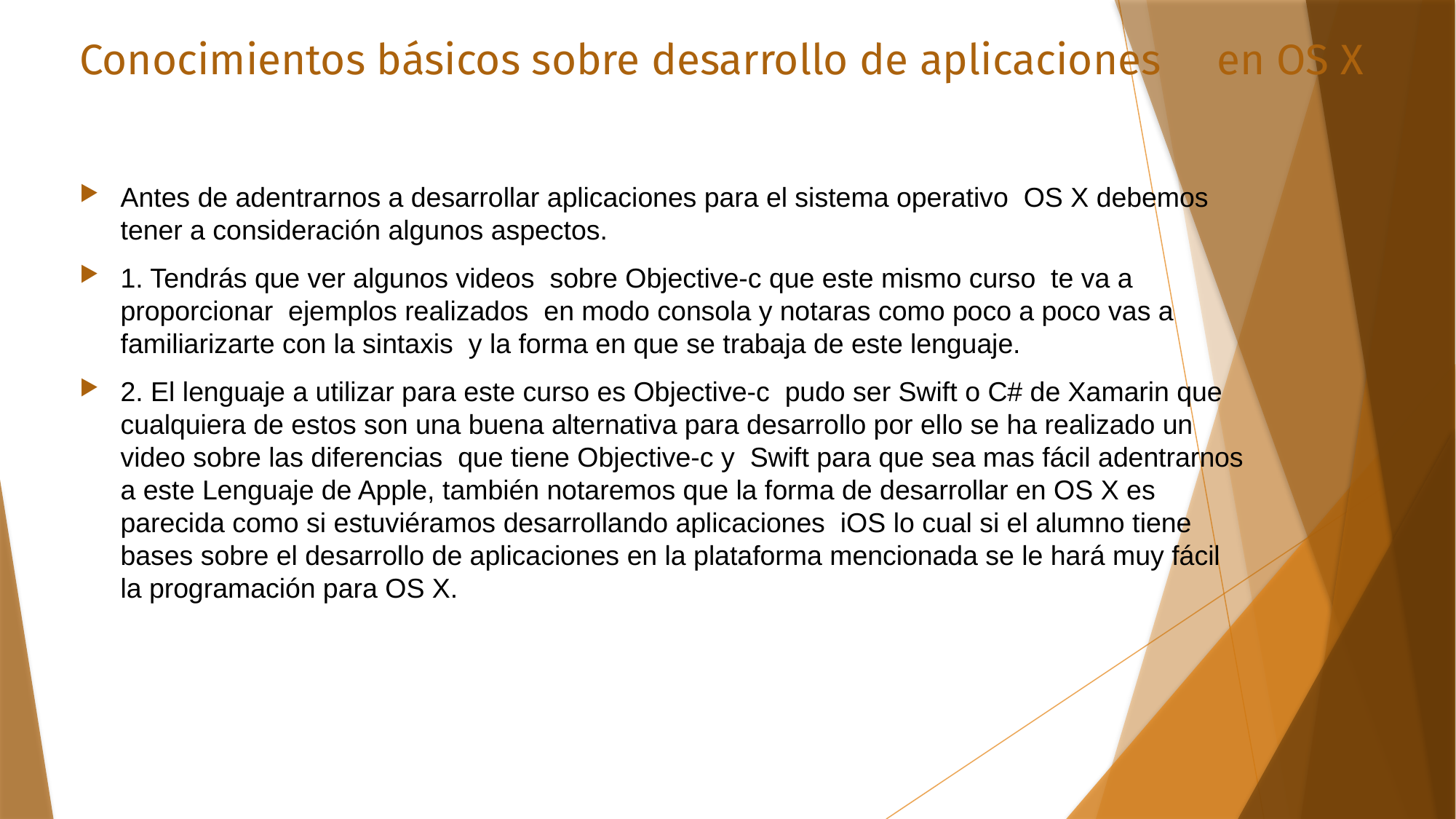

# Conocimientos básicos sobre desarrollo de aplicaciones     en OS X
Antes de adentrarnos a desarrollar aplicaciones para el sistema operativo  OS X debemos  tener a consideración algunos aspectos.
1. Tendrás que ver algunos videos  sobre Objective-c que este mismo curso  te va a proporcionar  ejemplos realizados  en modo consola y notaras como poco a poco vas a familiarizarte con la sintaxis  y la forma en que se trabaja de este lenguaje.
2. El lenguaje a utilizar para este curso es Objective-c  pudo ser Swift o C# de Xamarin que cualquiera de estos son una buena alternativa para desarrollo por ello se ha realizado un video sobre las diferencias  que tiene Objective-c y  Swift para que sea mas fácil adentrarnos a este Lenguaje de Apple, también notaremos que la forma de desarrollar en OS X es parecida como si estuviéramos desarrollando aplicaciones  iOS lo cual si el alumno tiene bases sobre el desarrollo de aplicaciones en la plataforma mencionada se le hará muy fácil la programación para OS X.